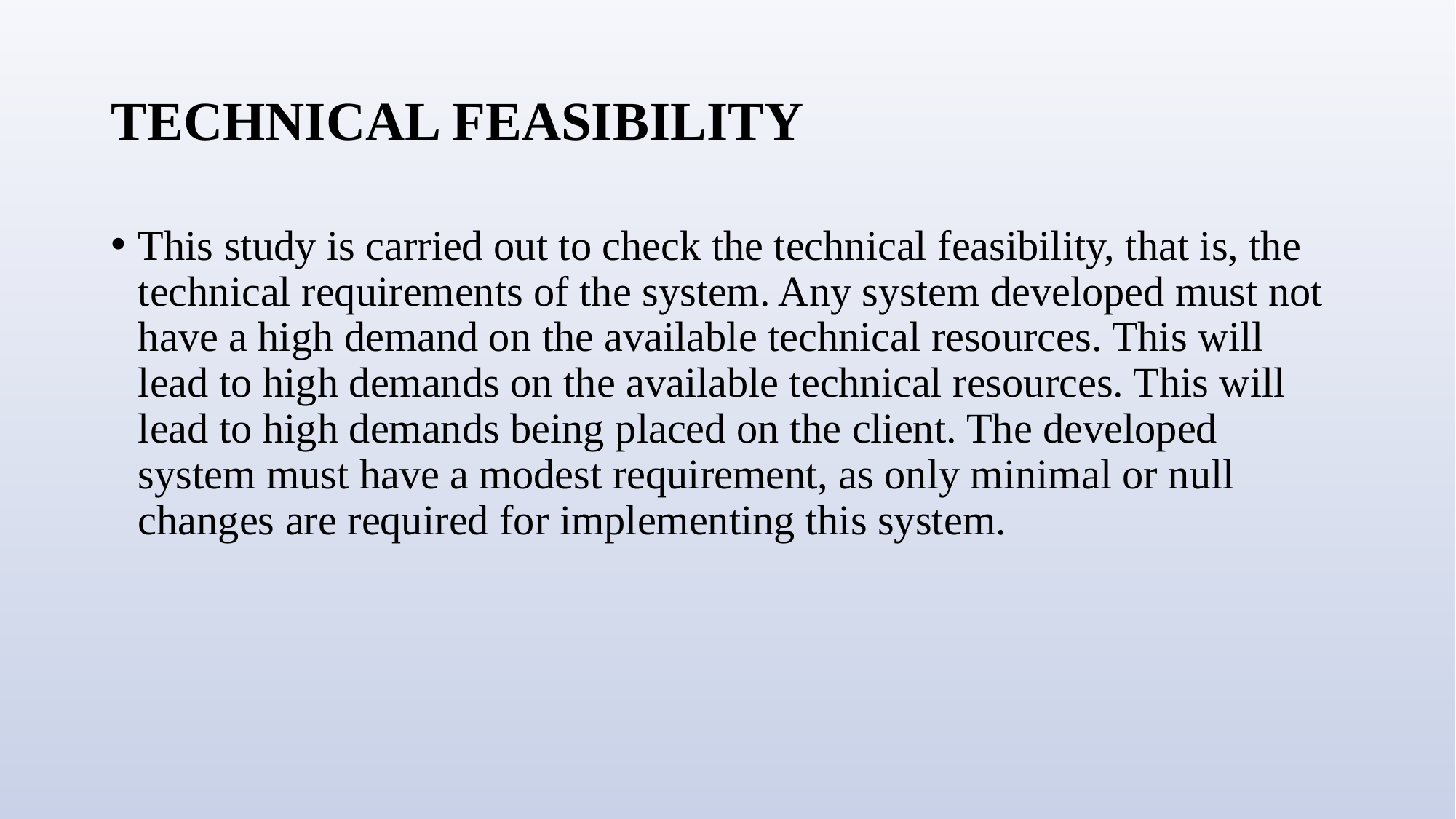

# TECHNICAL FEASIBILITY
This study is carried out to check the technical feasibility, that is, the technical requirements of the system. Any system developed must not have a high demand on the available technical resources. This will lead to high demands on the available technical resources. This will lead to high demands being placed on the client. The developed system must have a modest requirement, as only minimal or null changes are required for implementing this system.